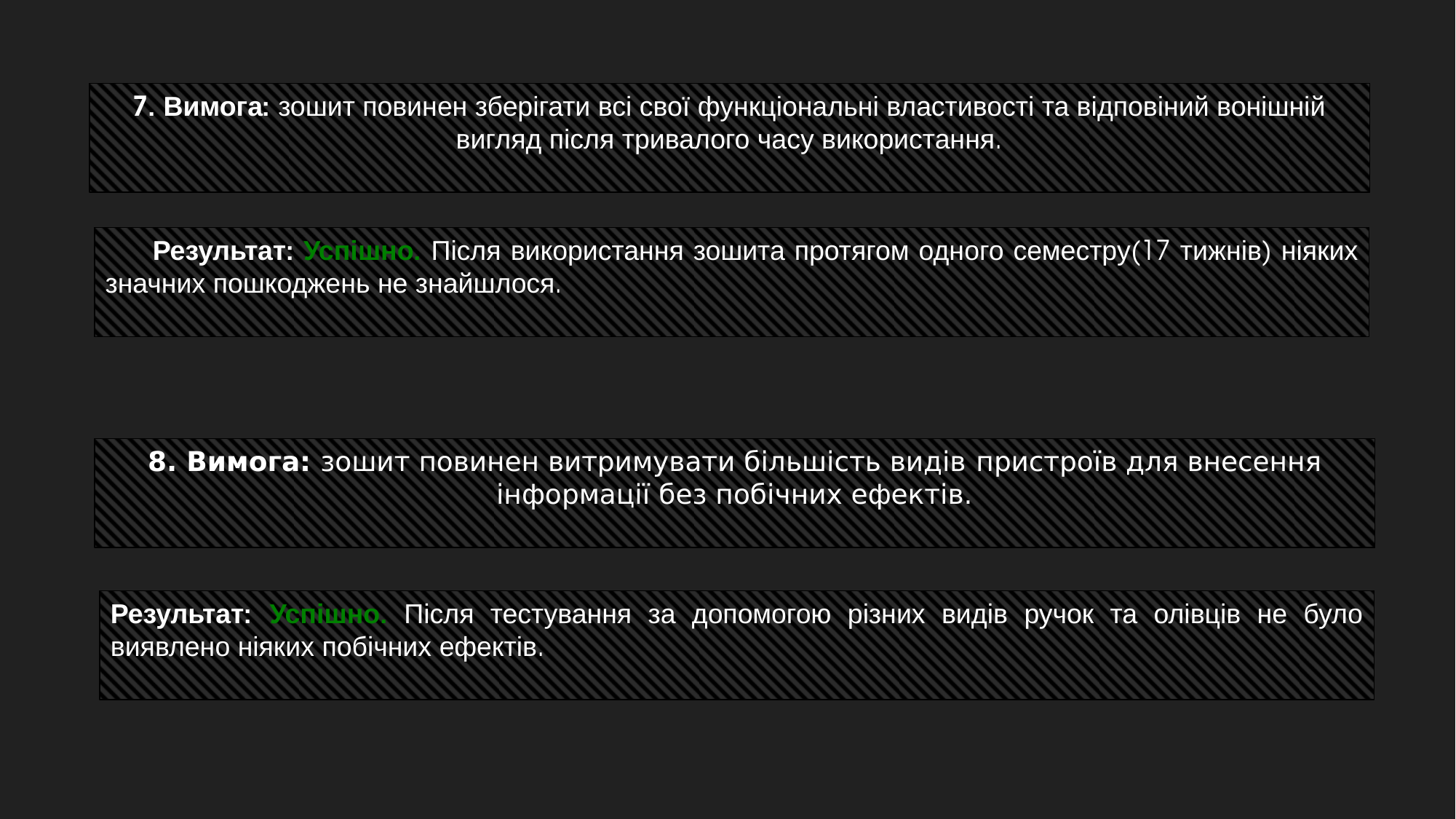

7. Вимога: зошит повинен зберігати всі свої функціональні властивості та відповіний вонішній вигляд після тривалого часу використання.

     Результат: Успішно. Після використання зошита протягом одного семестру(17 тижнів) ніяких значних пошкоджень не знайшлося.

8. Вимога: зошит повинен витримувати більшість видів пристроїв для внесення інформації без побічних ефектів.

Результат: Успішно. Після тестування за допомогою різних видів ручок та олівців не було виявлено ніяких побічних ефектів.